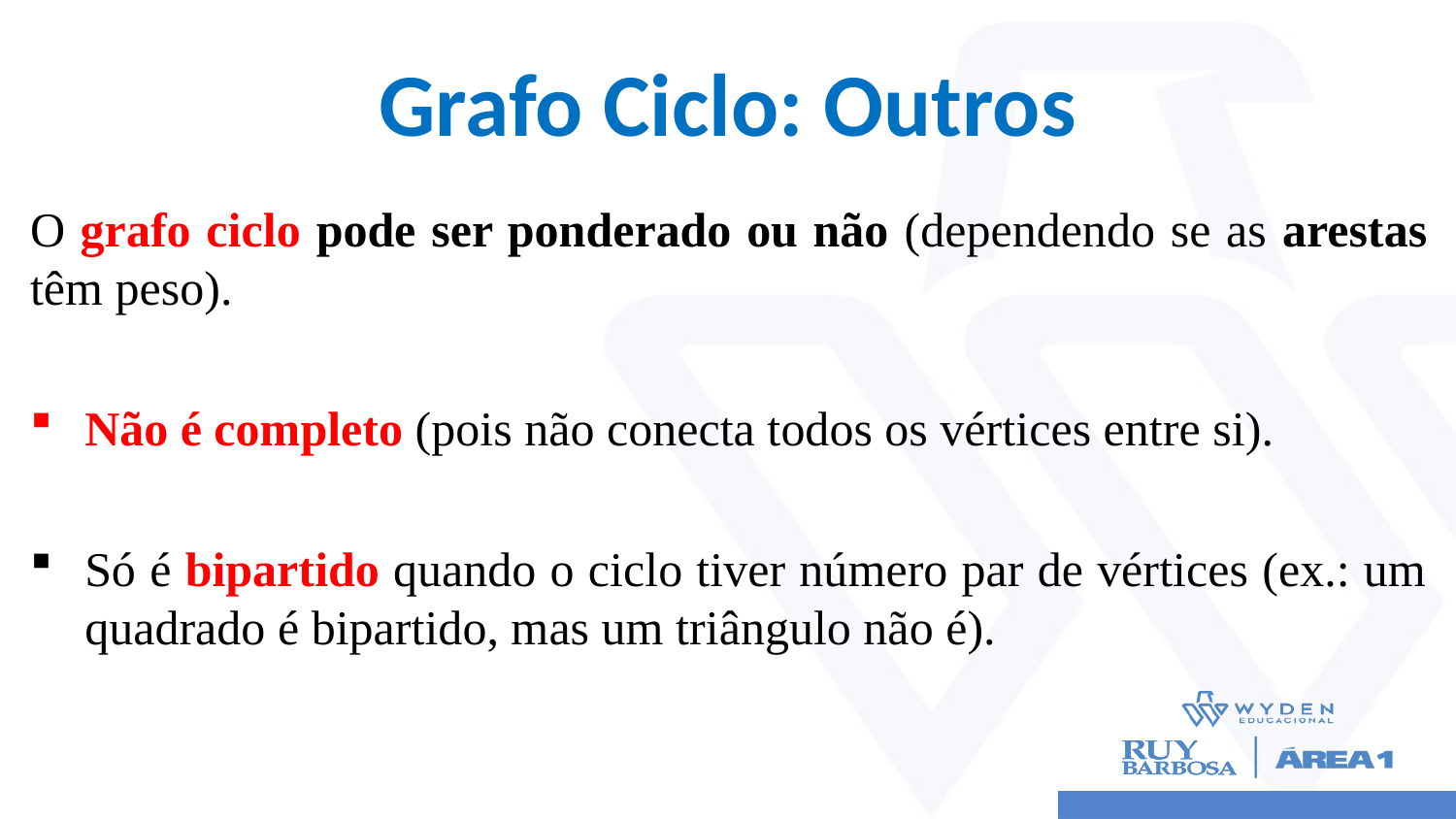

# Grafo Ciclo: Outros
O grafo ciclo pode ser ponderado ou não (dependendo se as arestas têm peso).

Não é completo (pois não conecta todos os vértices entre si).

Só é bipartido quando o ciclo tiver número par de vértices (ex.: um quadrado é bipartido, mas um triângulo não é).